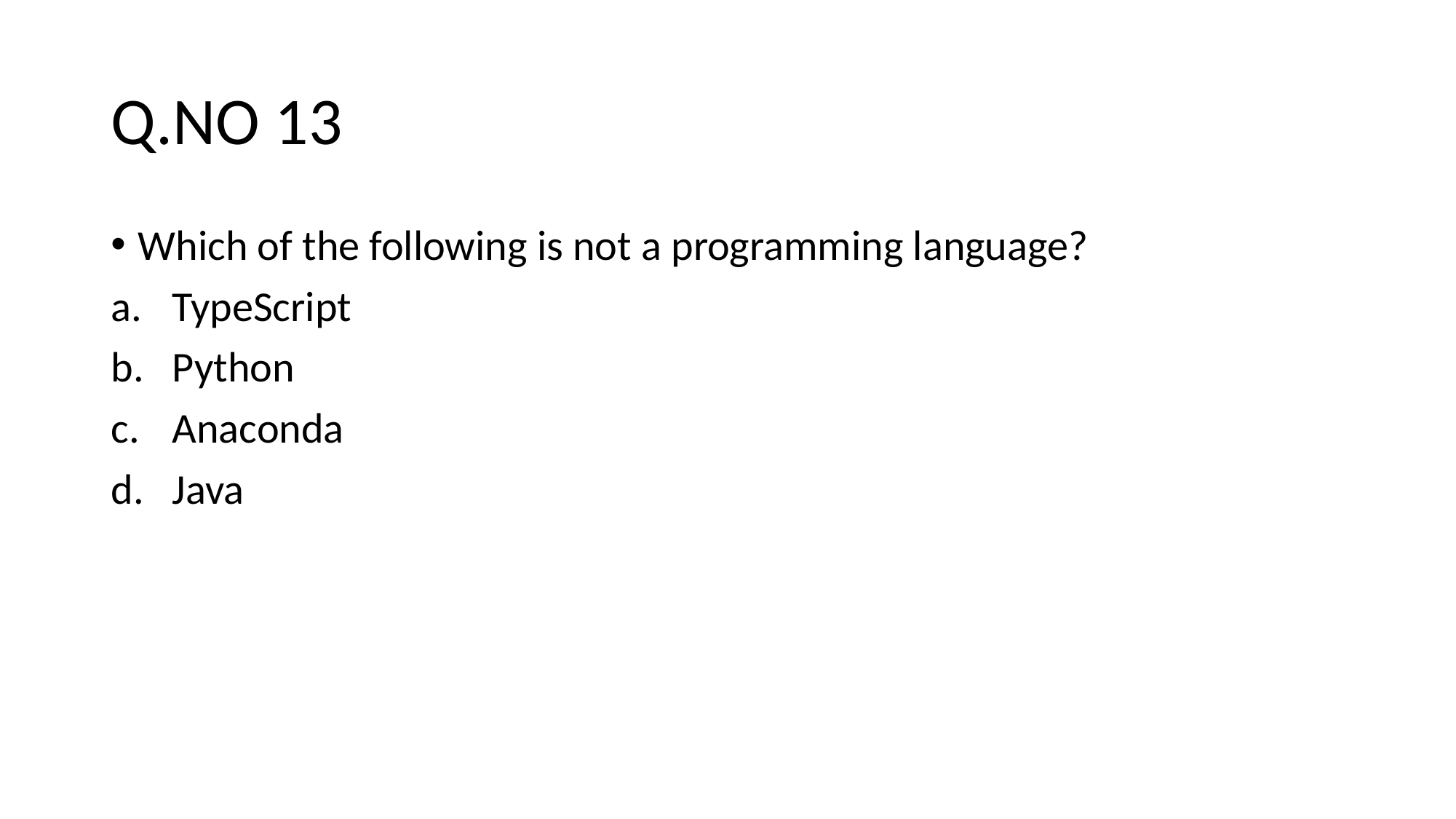

# Q.NO 13
Which of the following is not a programming language?
TypeScript
Python
Anaconda
Java